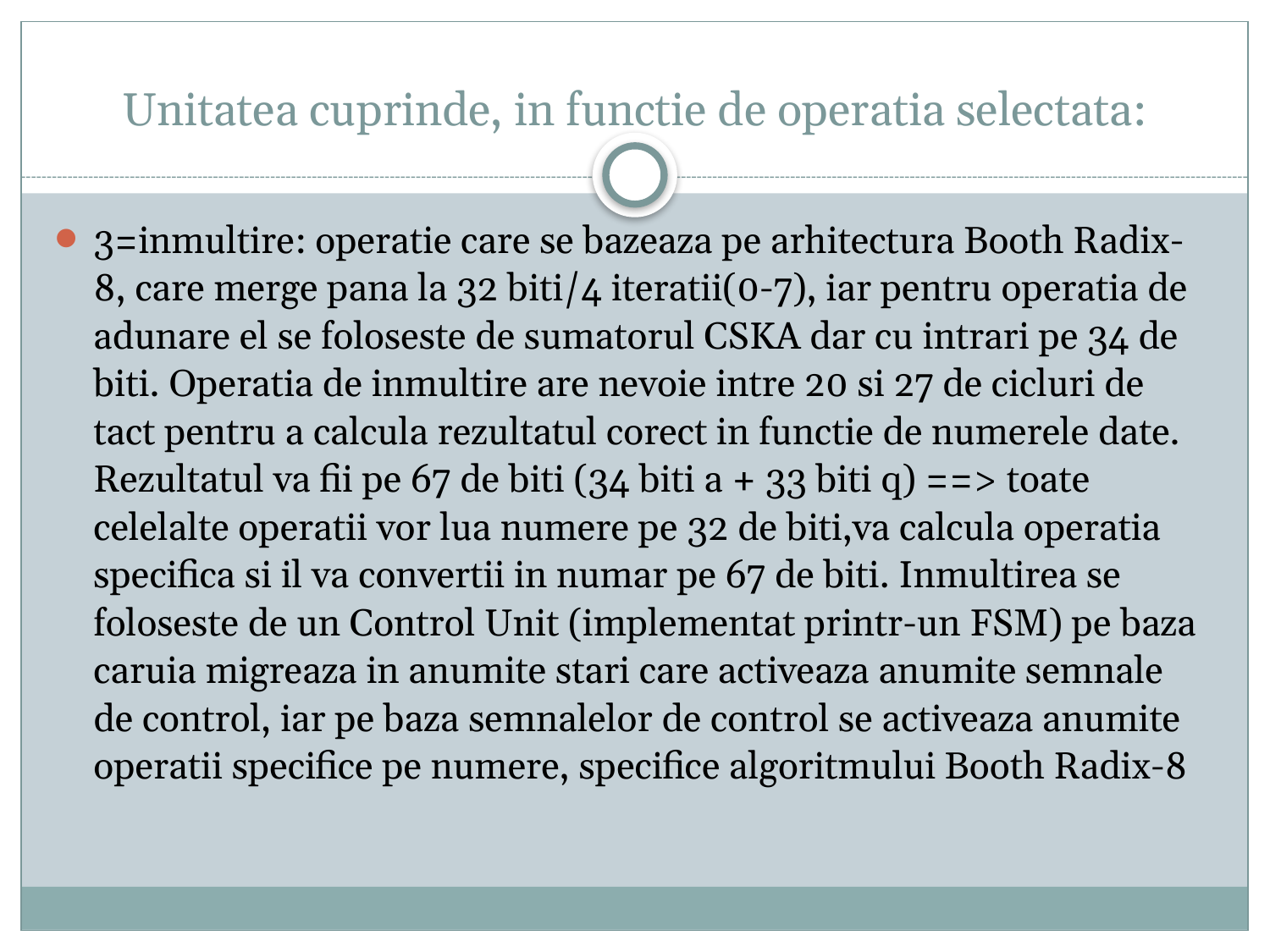

# Unitatea cuprinde, in functie de operatia selectata:
3=inmultire: operatie care se bazeaza pe arhitectura Booth Radix-8, care merge pana la 32 biti/4 iteratii(0-7), iar pentru operatia de adunare el se foloseste de sumatorul CSKA dar cu intrari pe 34 de biti. Operatia de inmultire are nevoie intre 20 si 27 de cicluri de tact pentru a calcula rezultatul corect in functie de numerele date. Rezultatul va fii pe 67 de biti (34 biti a + 33 biti q) ==> toate celelalte operatii vor lua numere pe 32 de biti,va calcula operatia specifica si il va convertii in numar pe 67 de biti. Inmultirea se foloseste de un Control Unit (implementat printr-un FSM) pe baza caruia migreaza in anumite stari care activeaza anumite semnale de control, iar pe baza semnalelor de control se activeaza anumite operatii specifice pe numere, specifice algoritmului Booth Radix-8